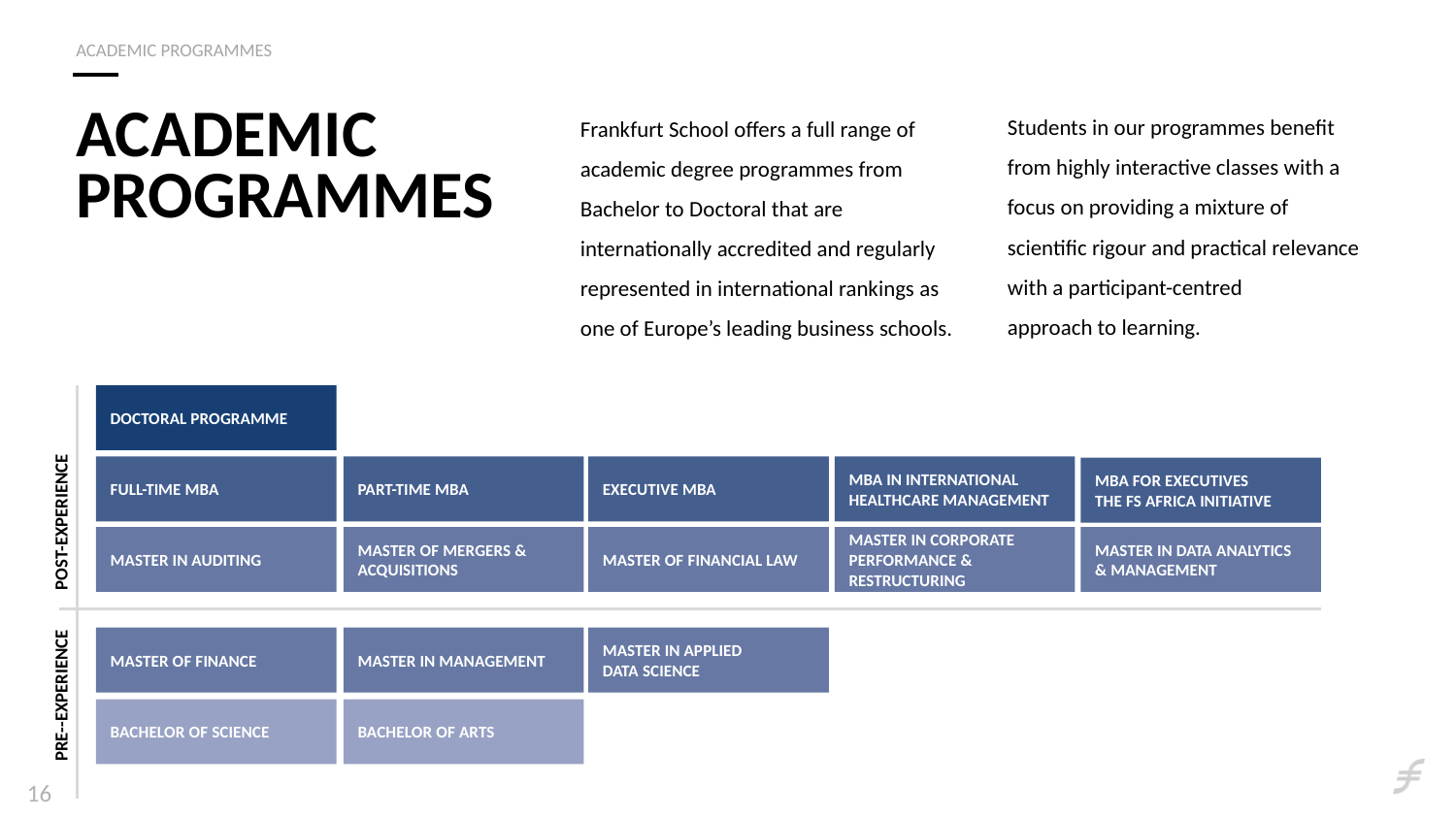

AcADEMIc programmes
Students in our programmes benefit from highly interactive classes with a focus on providing a mixture of scientific rigour and practical relevance with a participant-centred
approach to learning.
Frankfurt School offers a full range of academic degree programmes from Bachelor to Doctoral that are internationally accredited and regularly represented in international rankings as one of Europe’s leading business schools.
# Academic programmes
DOCTORAL PROGRAMME
FULL-TIME MBA
PART-TIME MBA
EXECUTIVE MBA
POST-EXPERIENCE
MASTER IN AUDITING
MASTER OF MERGERS &
ACQUISITIONS
MASTER OF FINANCIAL LAW
MASTER OF FINANCE
MASTER IN MANAGEMENT
MASTER IN APPLIED
DATA SCIENCE
PRE--EXPERIENCE
BACHELOR OF SCIENCE
BACHELOR OF ARTS
MBA IN INTERNATIONAL HEALTHCARE MANAGEMENT
MBA FOR EXECUTIVES
THE FS AFRICA INITIATIVE
MASTER IN CORPORATE PERFORMANCE & RESTRUCTURING
MASTER IN DATA ANALYTICS & MANAGEMENT
16